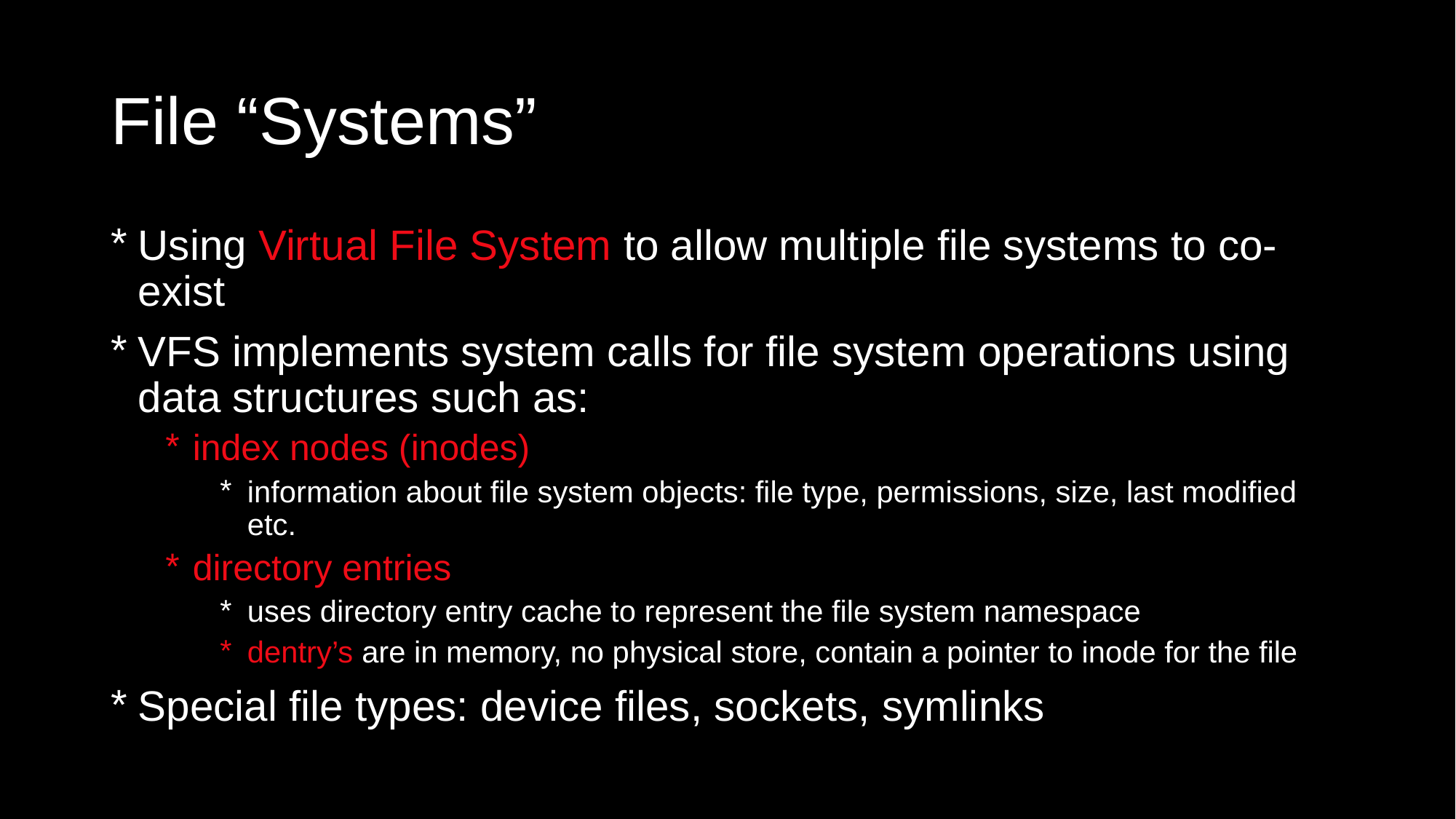

# File “Systems”
Using Virtual File System to allow multiple file systems to co-exist
VFS implements system calls for file system operations using data structures such as:
index nodes (inodes)
information about file system objects: file type, permissions, size, last modified etc.
directory entries
uses directory entry cache to represent the file system namespace
dentry’s are in memory, no physical store, contain a pointer to inode for the file
Special file types: device files, sockets, symlinks